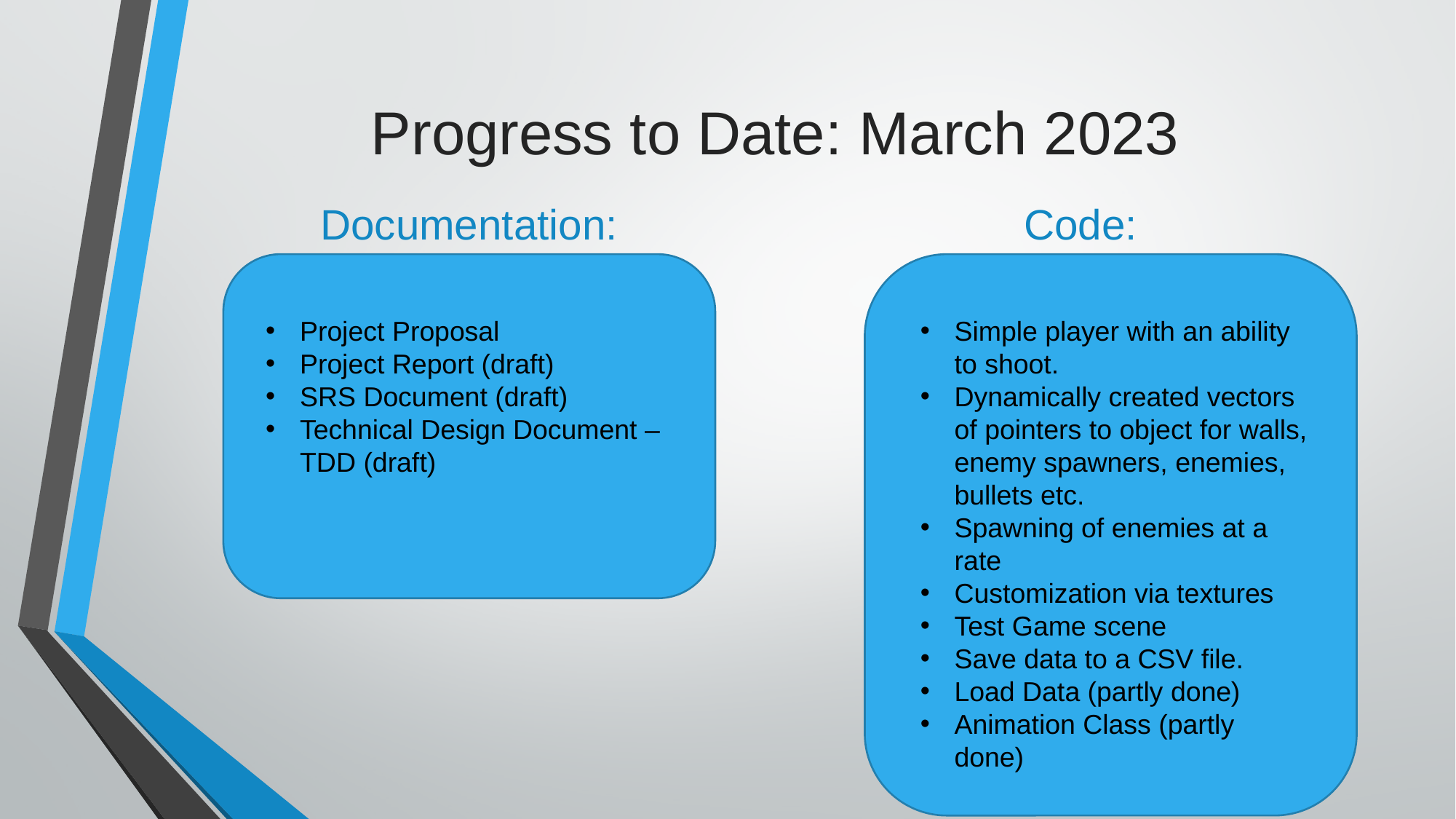

# Progress to Date: March 2023
Documentation:
Code:

Project Proposal
Project Report (draft)
SRS Document (draft)
Technical Design Document – TDD (draft)
Simple player with an ability to shoot.
Dynamically created vectors of pointers to object for walls, enemy spawners, enemies, bullets etc.
Spawning of enemies at a rate
Customization via textures
Test Game scene
Save data to a CSV file.
Load Data (partly done)
Animation Class (partly done)